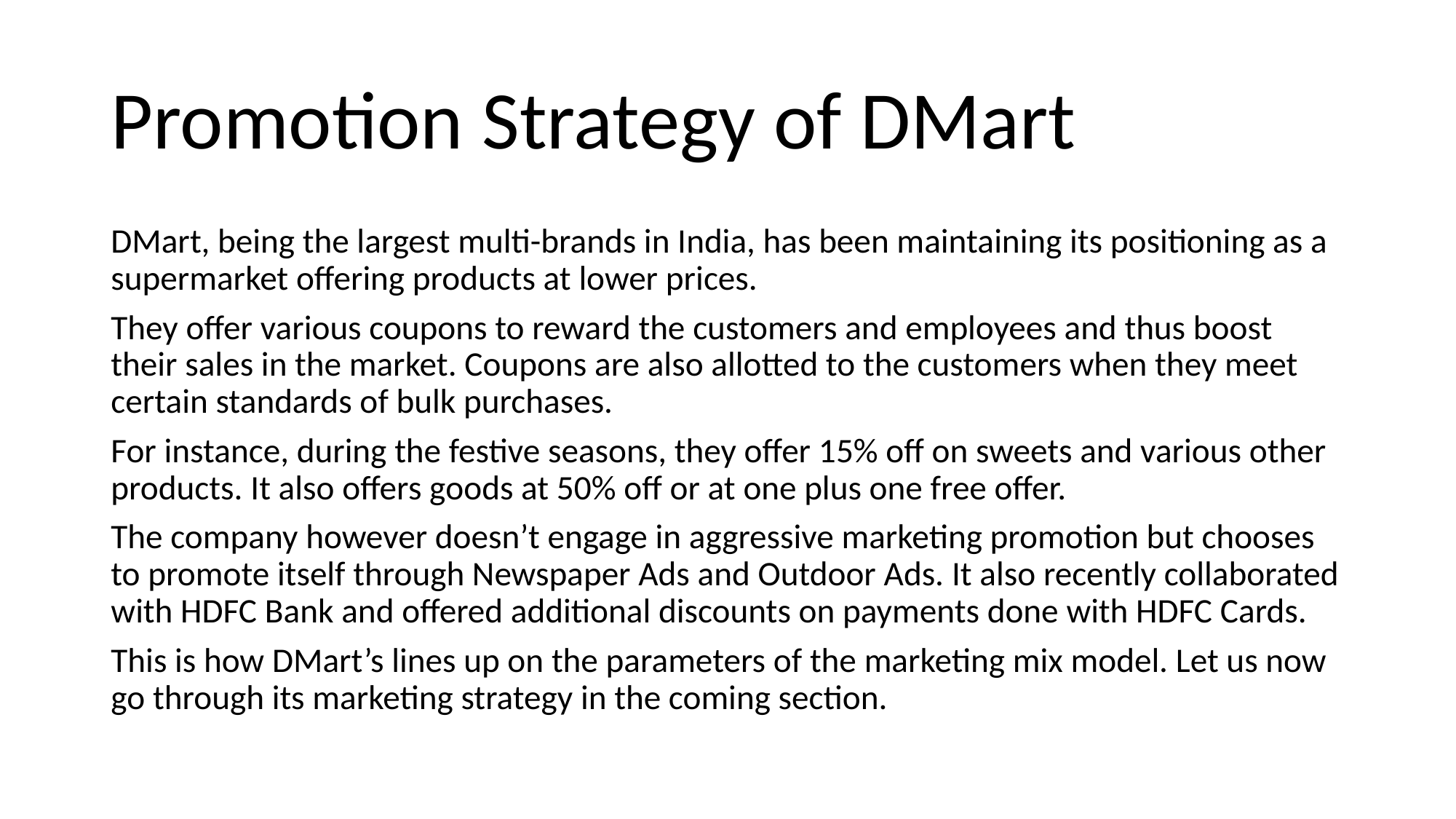

# Promotion Strategy of DMart
DMart, being the largest multi-brands in India, has been maintaining its positioning as a supermarket offering products at lower prices.
They offer various coupons to reward the customers and employees and thus boost their sales in the market. Coupons are also allotted to the customers when they meet certain standards of bulk purchases.
For instance, during the festive seasons, they offer 15% off on sweets and various other products. It also offers goods at 50% off or at one plus one free offer.
The company however doesn’t engage in aggressive marketing promotion but chooses to promote itself through Newspaper Ads and Outdoor Ads. It also recently collaborated with HDFC Bank and offered additional discounts on payments done with HDFC Cards.
This is how DMart’s lines up on the parameters of the marketing mix model. Let us now go through its marketing strategy in the coming section.